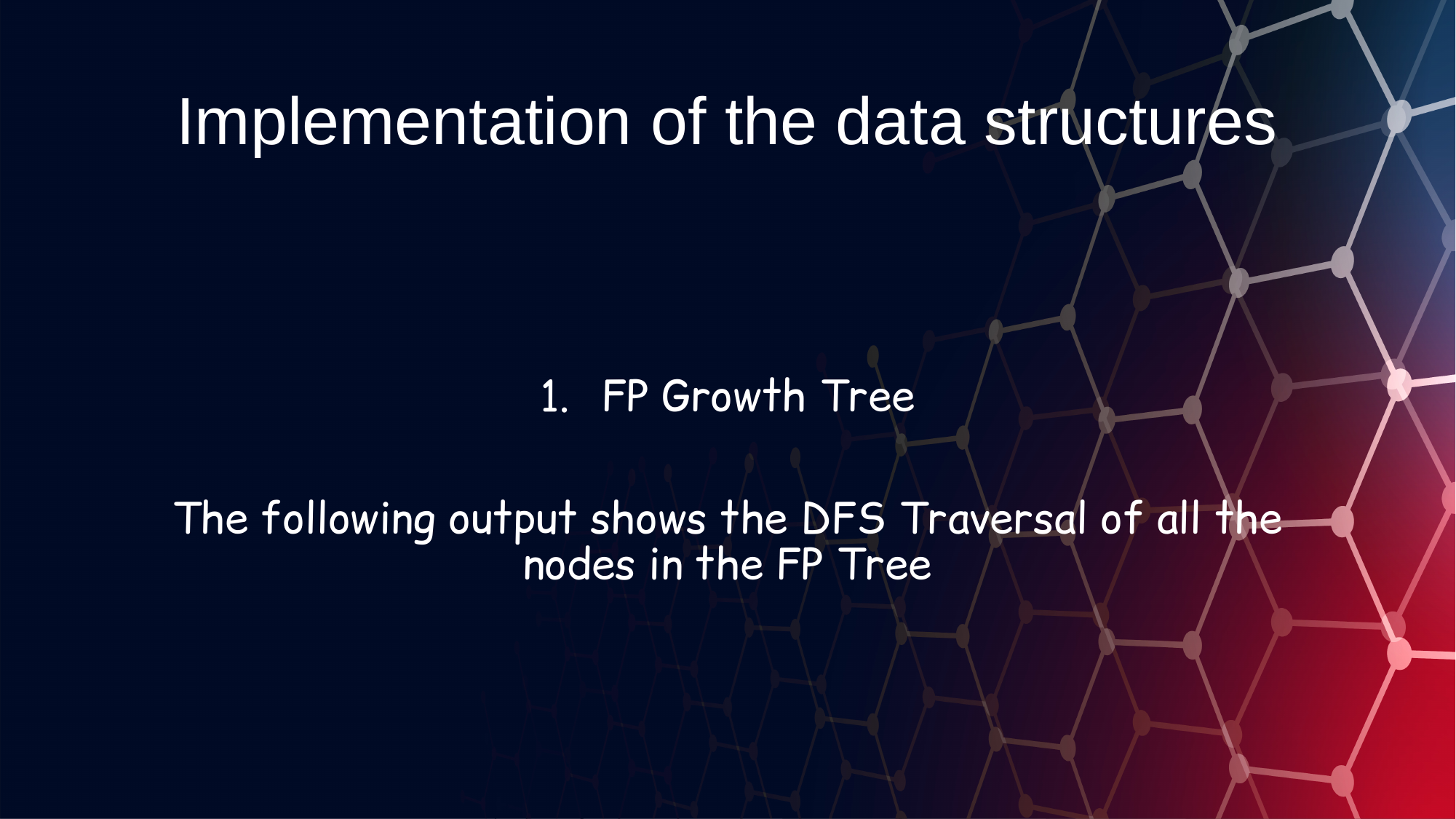

# Implementation of the data structures
FP Growth Tree

The following output shows the DFS Traversal of all the nodes in the FP Tree